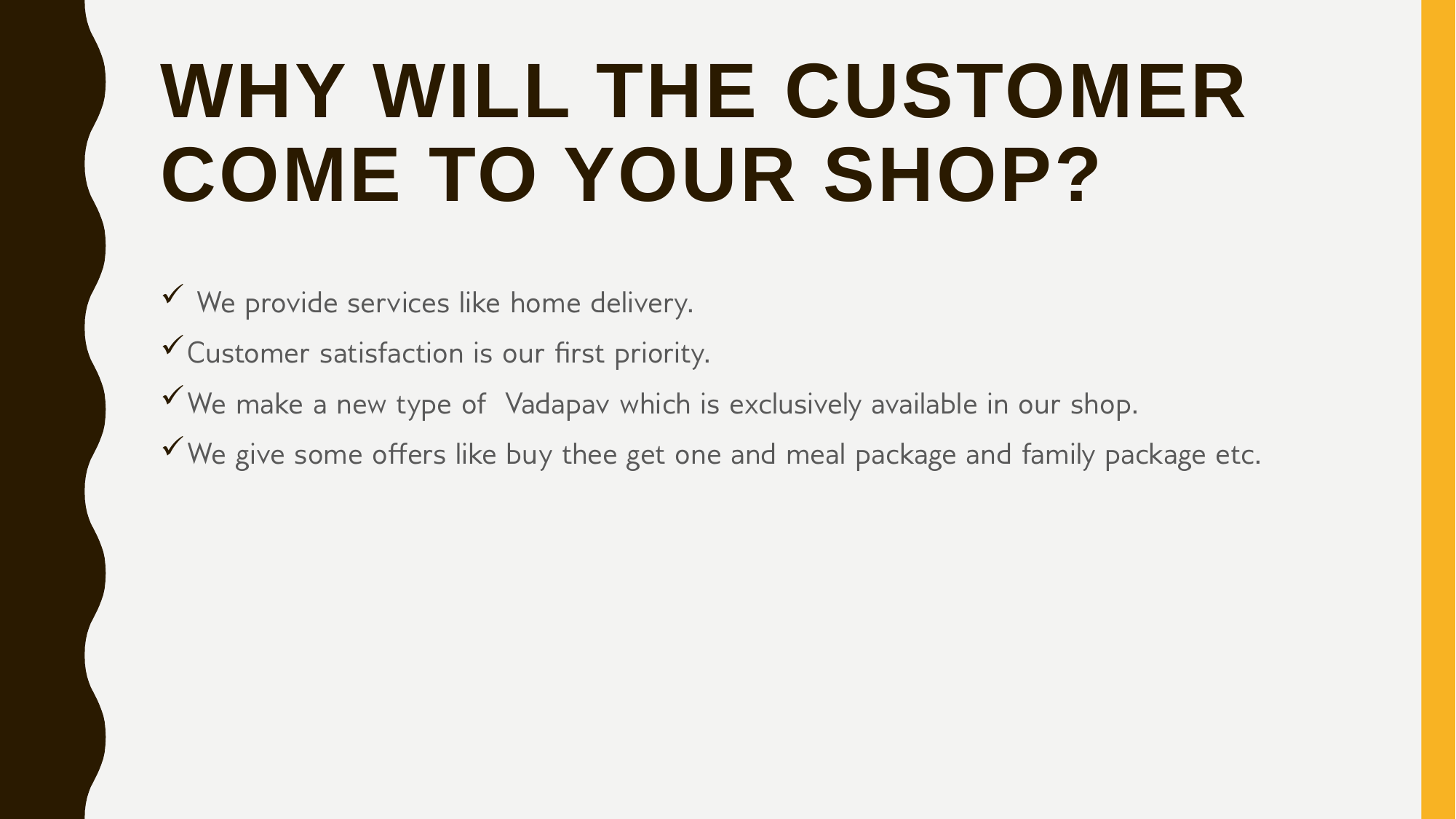

# Why will the Customer come to your shop?
 We provide services like home delivery.
Customer satisfaction is our first priority.
We make a new type of  Vadapav which is exclusively available in our shop.
We give some offers like buy thee get one and meal package and family package etc.